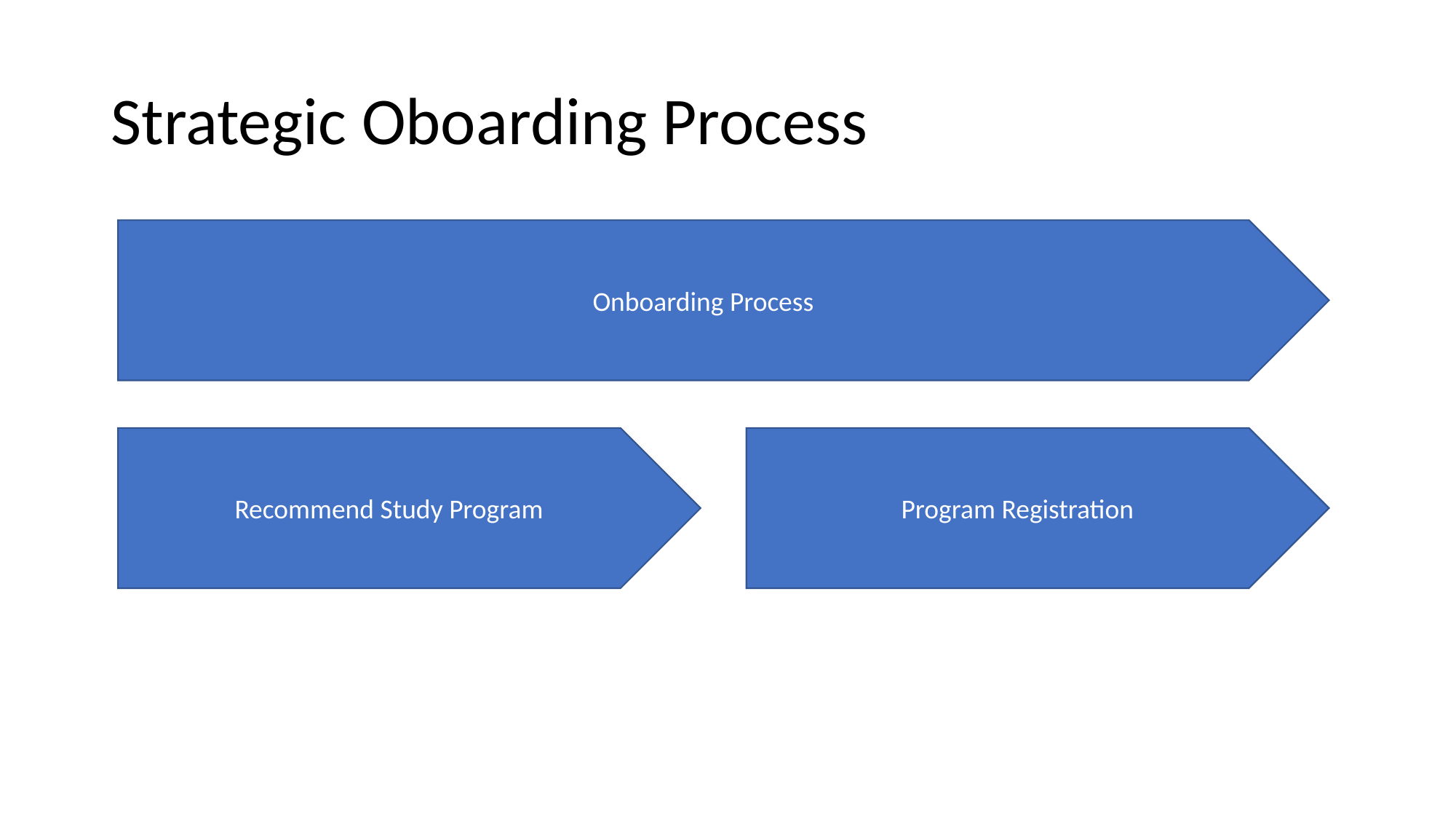

# Strategic Oboarding Process
Onboarding Process
Recommend Study Program
Program Registration